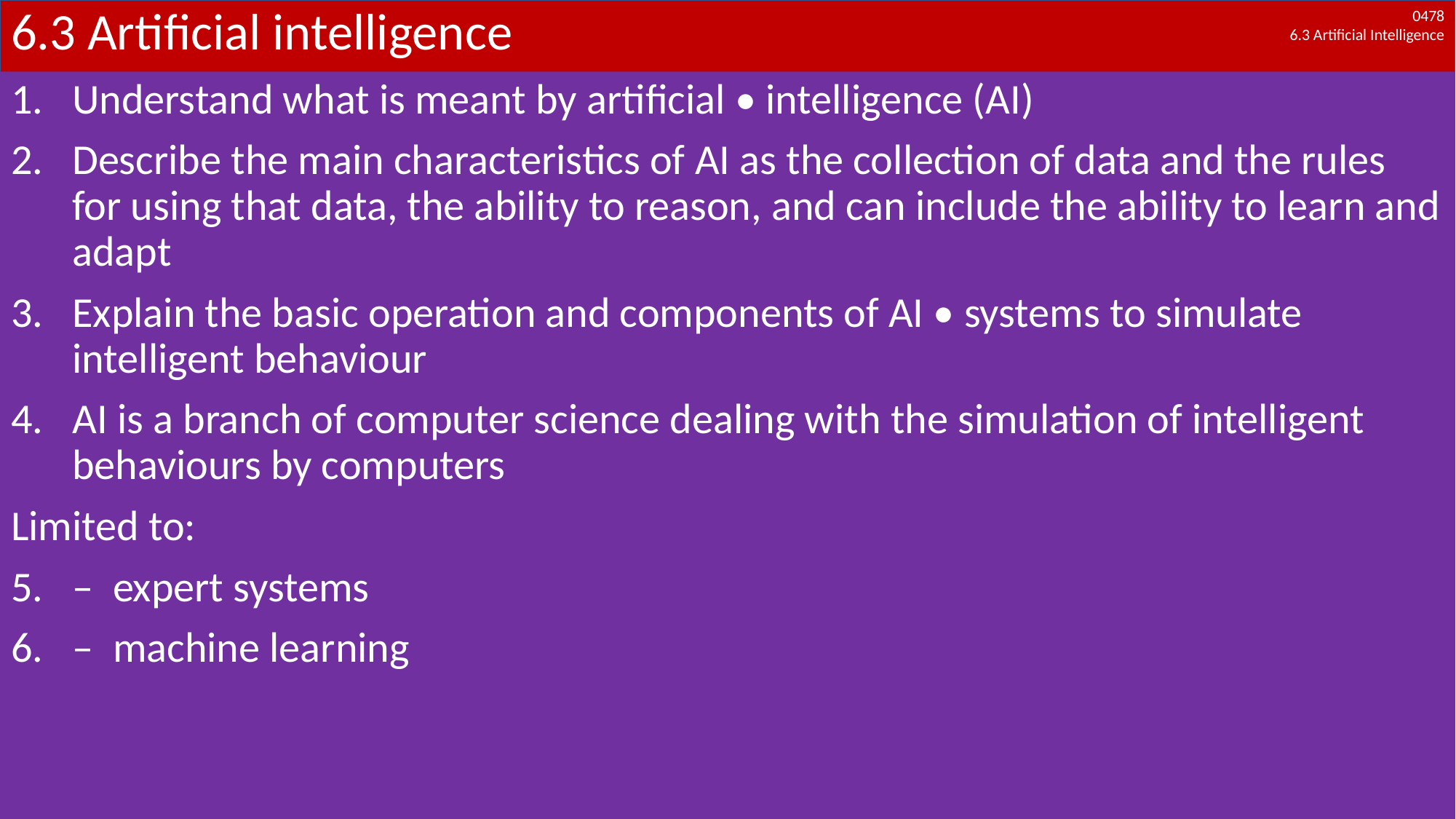

# 6.3 Artificial intelligence
Understand what is meant by artificial • intelligence (AI)
Describe the main characteristics of AI as the collection of data and the rules for using that data, the ability to reason, and can include the ability to learn and adapt
Explain the basic operation and components of AI • systems to simulate intelligent behaviour
AI is a branch of computer science dealing with the simulation of intelligent behaviours by computers
Limited to:
–  expert systems
–  machine learning